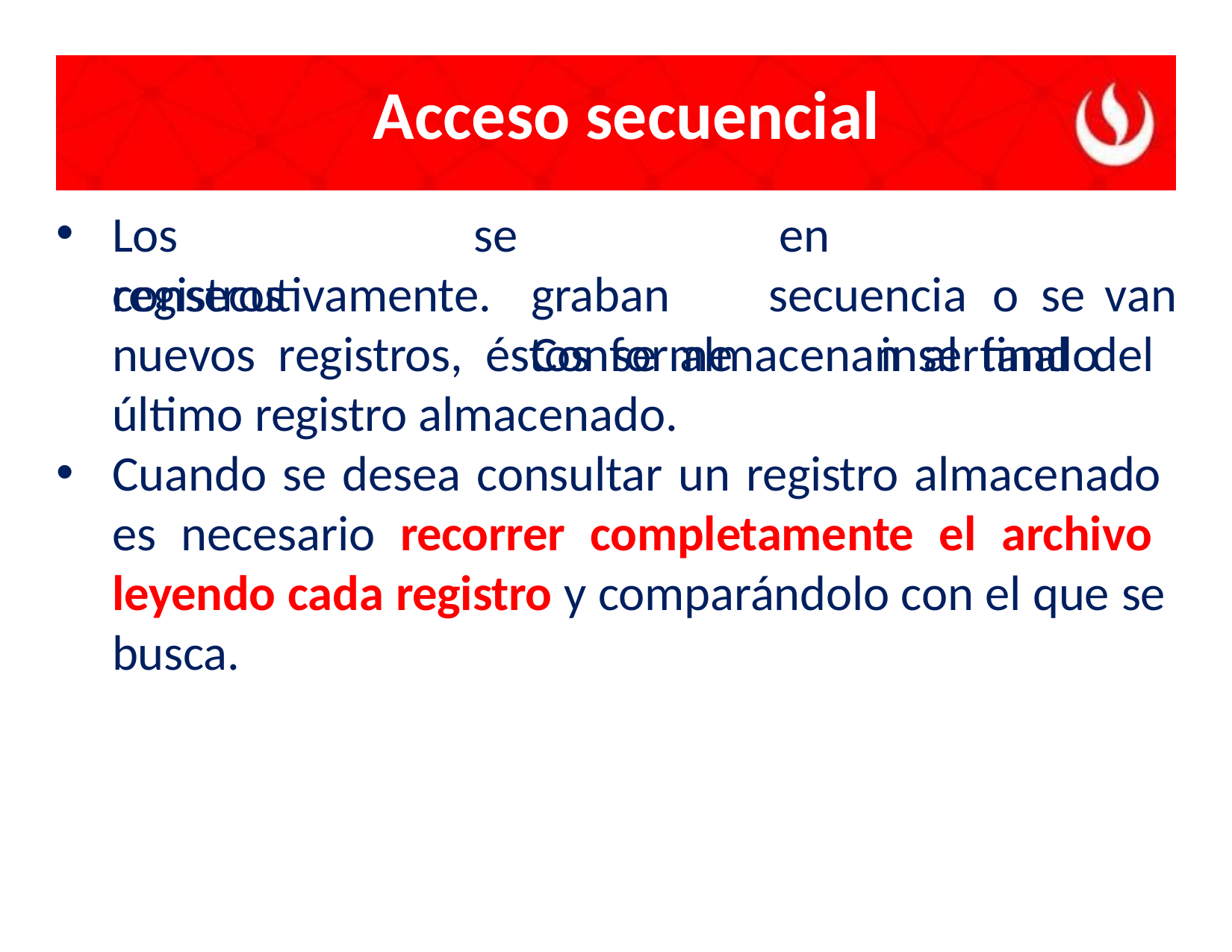

# Acceso secuencial
Los	registros
se		graban  Conforme
en		secuencia	o  se	van	insertando
consecutivamente.
nuevos registros, éstos se almacenan al final del  último registro almacenado.
Cuando se desea consultar un registro almacenado  es necesario recorrer completamente el archivo  leyendo cada registro y comparándolo con el que se  busca.